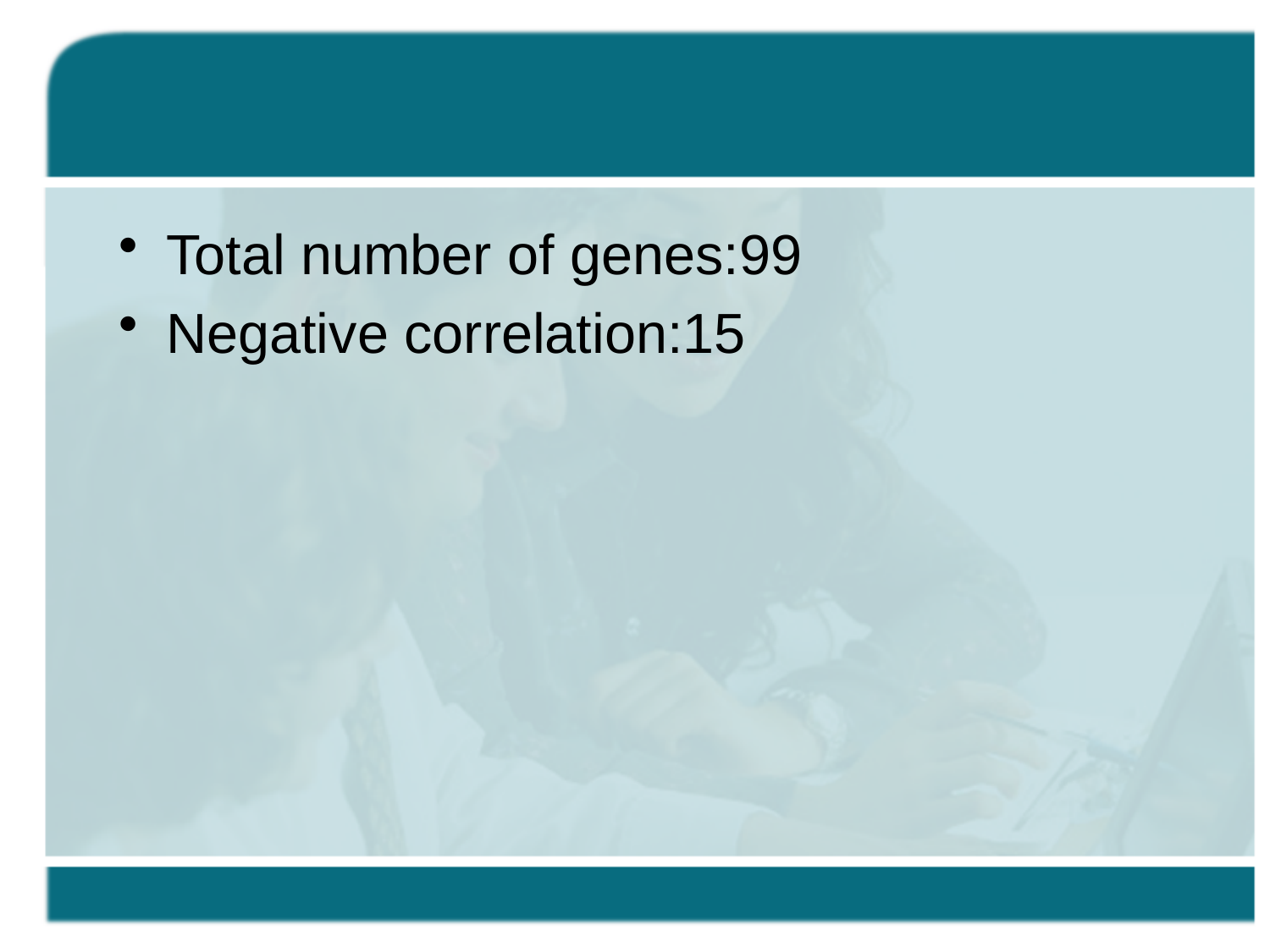

#
Total number of genes:99
Negative correlation:15